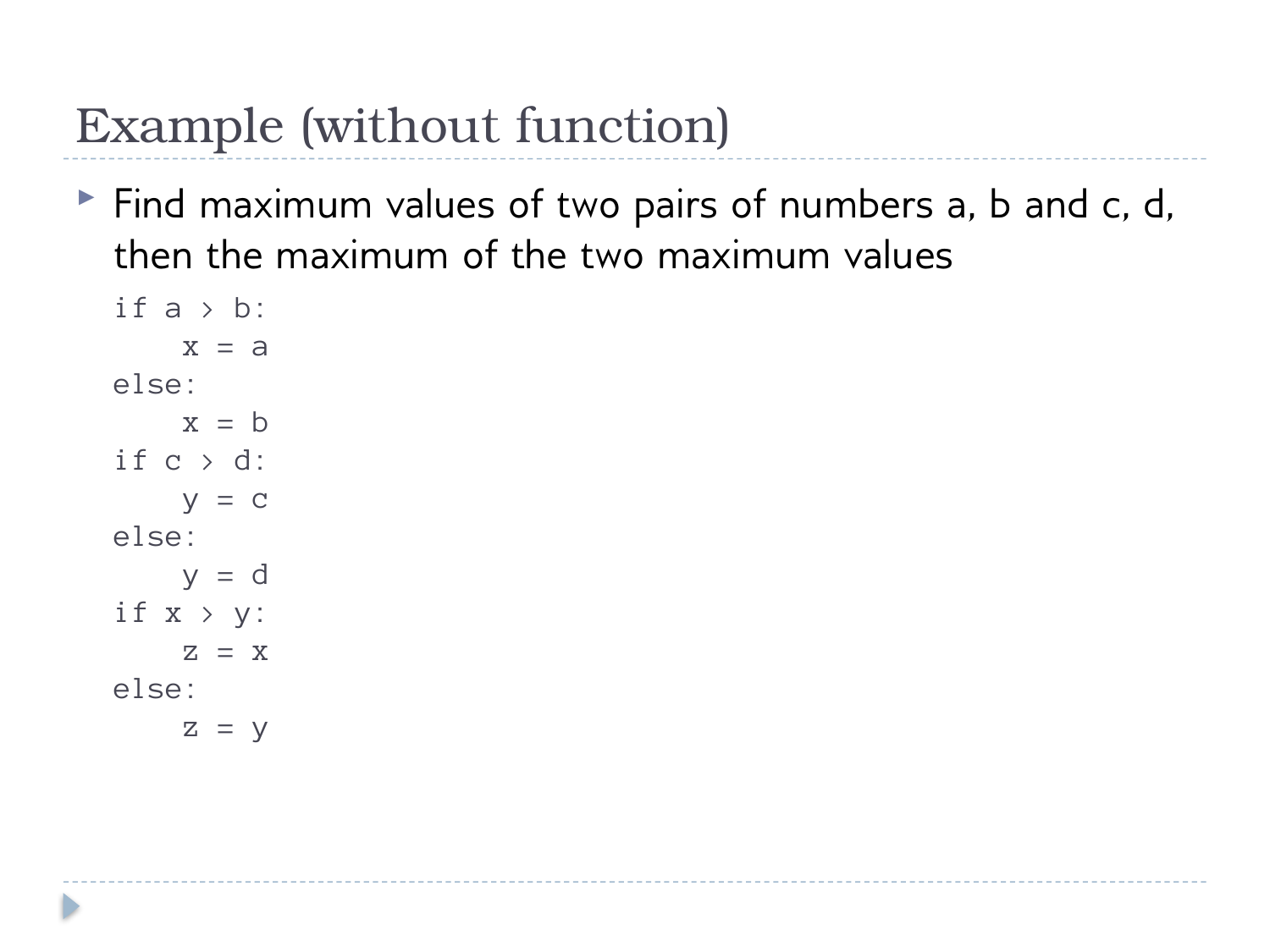

# Example (without function)
Find maximum values of two pairs of numbers a, b and c, d, then the maximum of the two maximum values
if a > b:
    x = a
else:
    x = b
if c > d:
    y = c
else:
    y = d
if x > y:
    z = x
else:
    z = y